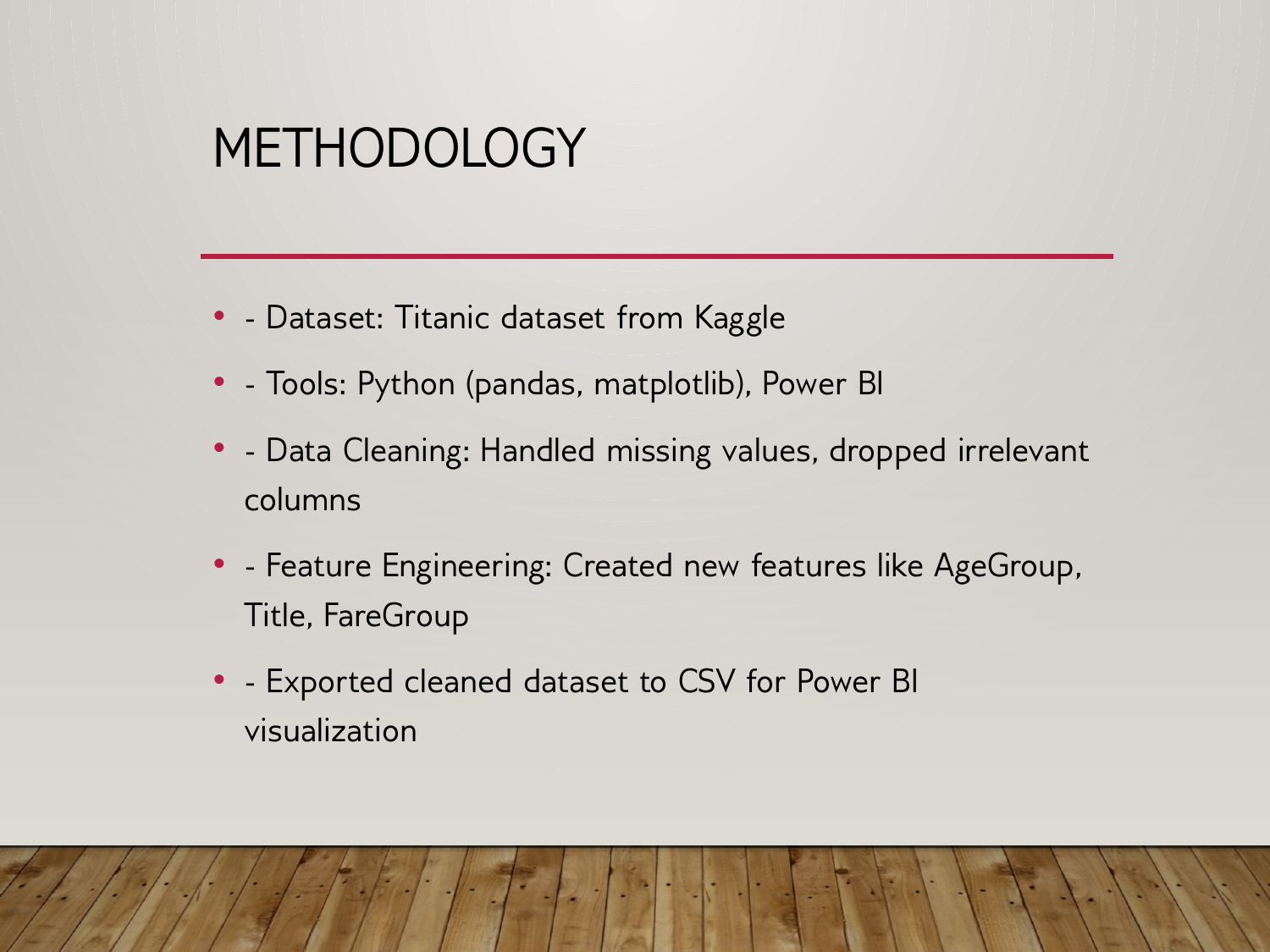

# Methodology
- Dataset: Titanic dataset from Kaggle
- Tools: Python (pandas, matplotlib), Power BI
- Data Cleaning: Handled missing values, dropped irrelevant columns
- Feature Engineering: Created new features like AgeGroup, Title, FareGroup
- Exported cleaned dataset to CSV for Power BI visualization